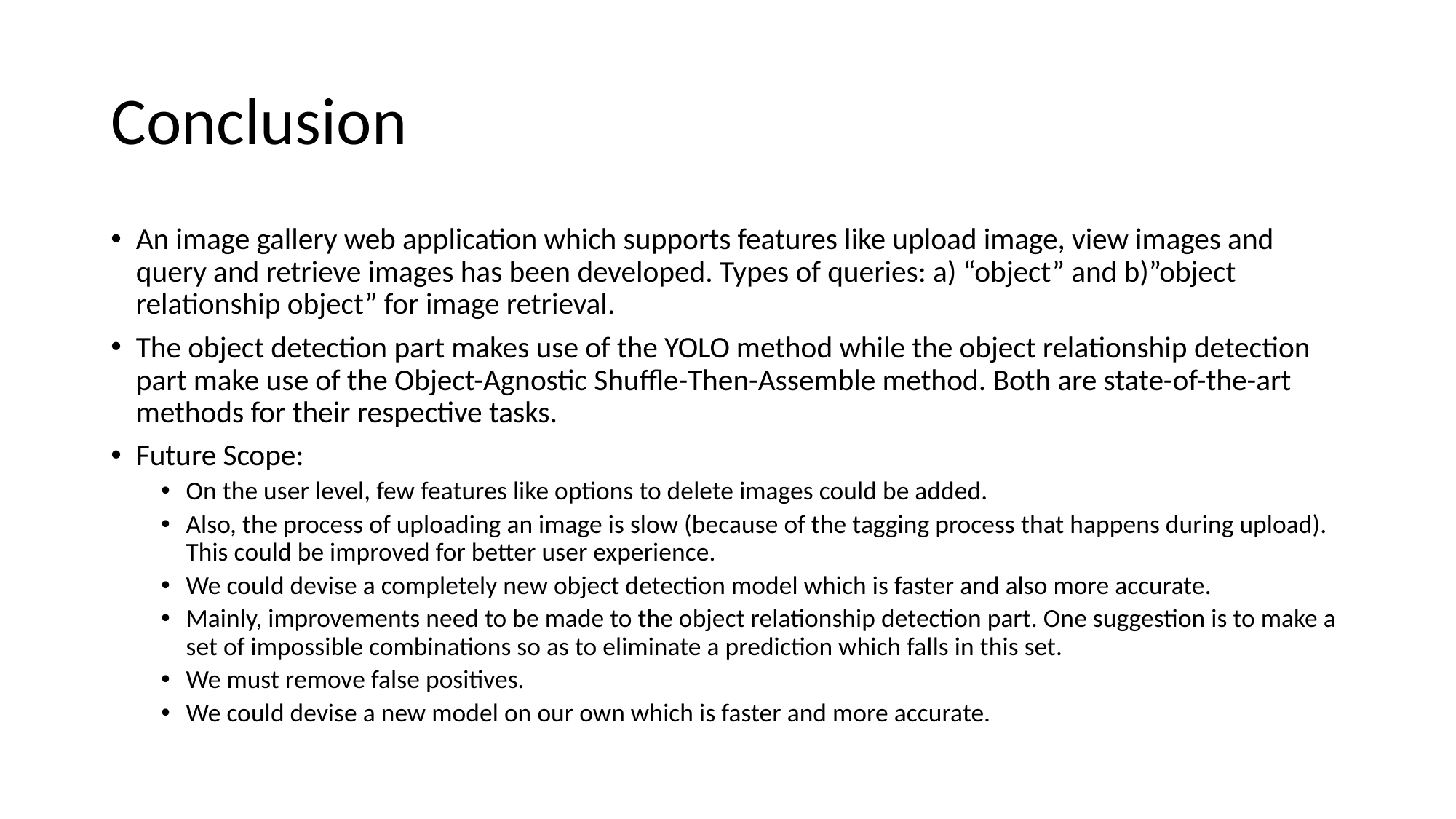

# Conclusion
An image gallery web application which supports features like upload image, view images and query and retrieve images has been developed. Types of queries: a) “object” and b)”object relationship object” for image retrieval.
The object detection part makes use of the YOLO method while the object relationship detection part make use of the Object-Agnostic Shuffle-Then-Assemble method. Both are state-of-the-art methods for their respective tasks.
Future Scope:
On the user level, few features like options to delete images could be added.
Also, the process of uploading an image is slow (because of the tagging process that happens during upload). This could be improved for better user experience.
We could devise a completely new object detection model which is faster and also more accurate.
Mainly, improvements need to be made to the object relationship detection part. One suggestion is to make a set of impossible combinations so as to eliminate a prediction which falls in this set.
We must remove false positives.
We could devise a new model on our own which is faster and more accurate.